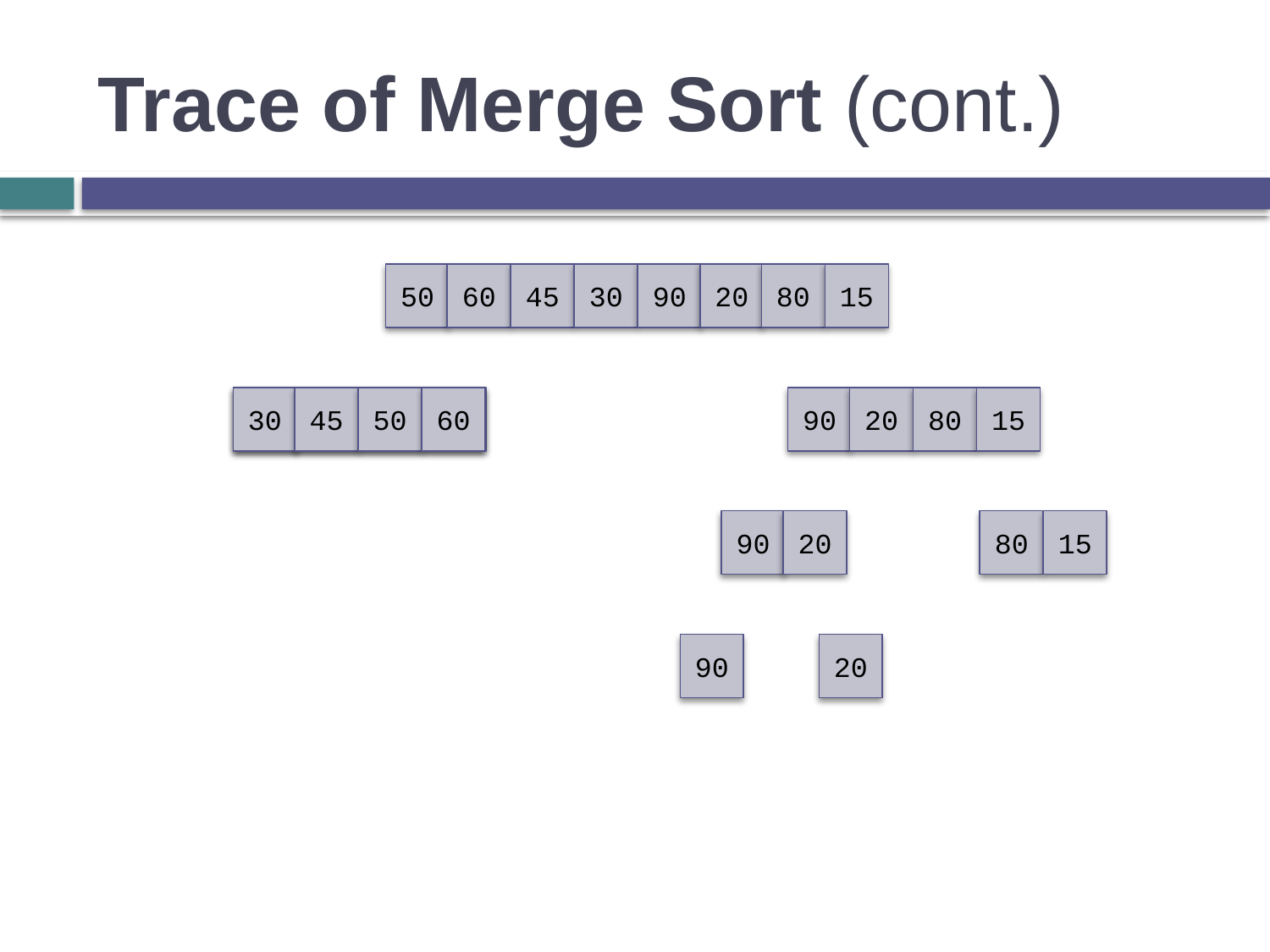

# Trace of Merge Sort (cont.)
50
60
45
30
90
20
80
15
30
45
50
60
50
60
45
30
90
20
80
15
90
20
80
15
90
20